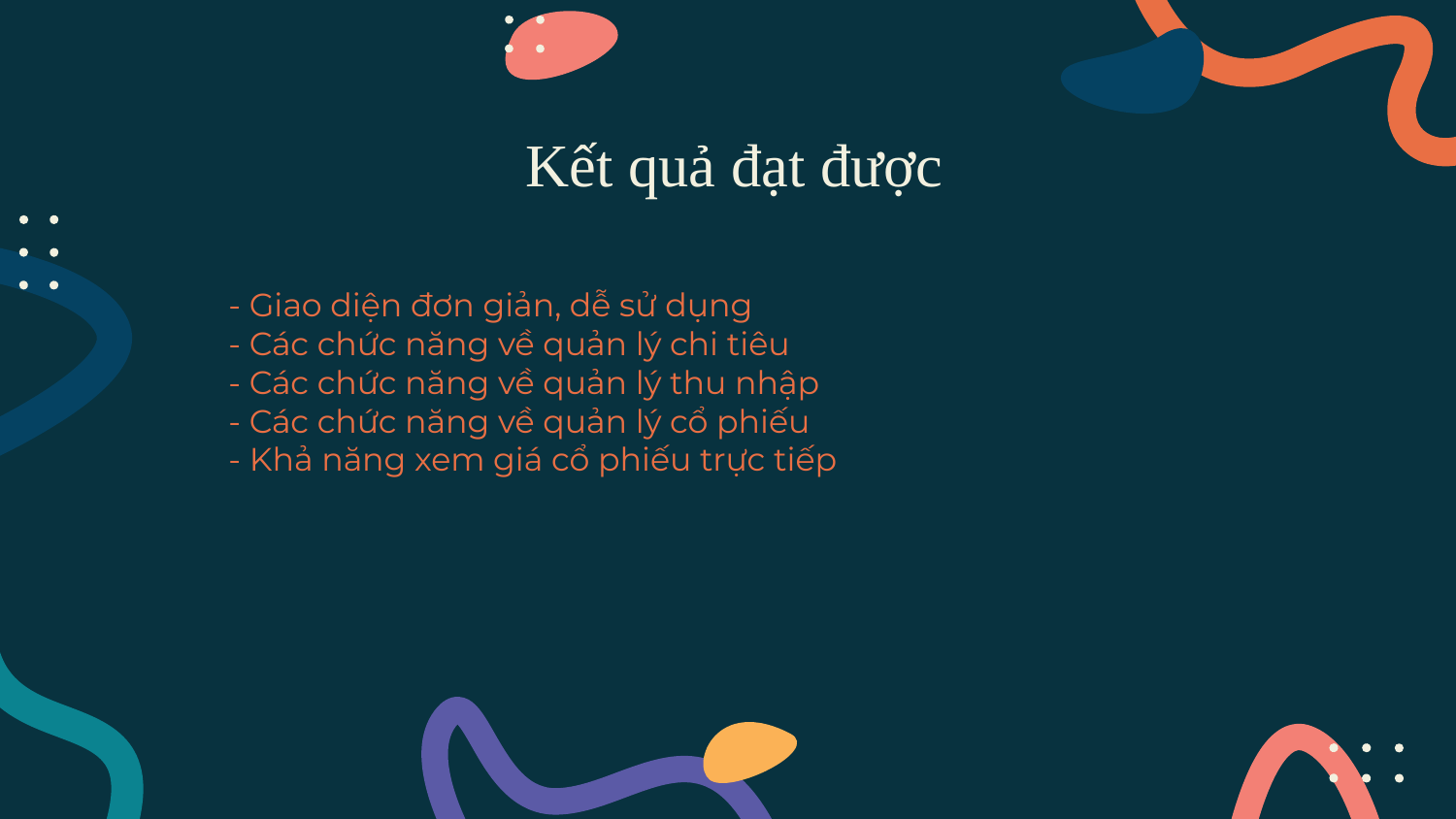

# Kết quả đạt được
- Giao diện đơn giản, dễ sử dụng
- Các chức năng về quản lý chi tiêu
- Các chức năng về quản lý thu nhập
- Các chức năng về quản lý cổ phiếu
- Khả năng xem giá cổ phiếu trực tiếp